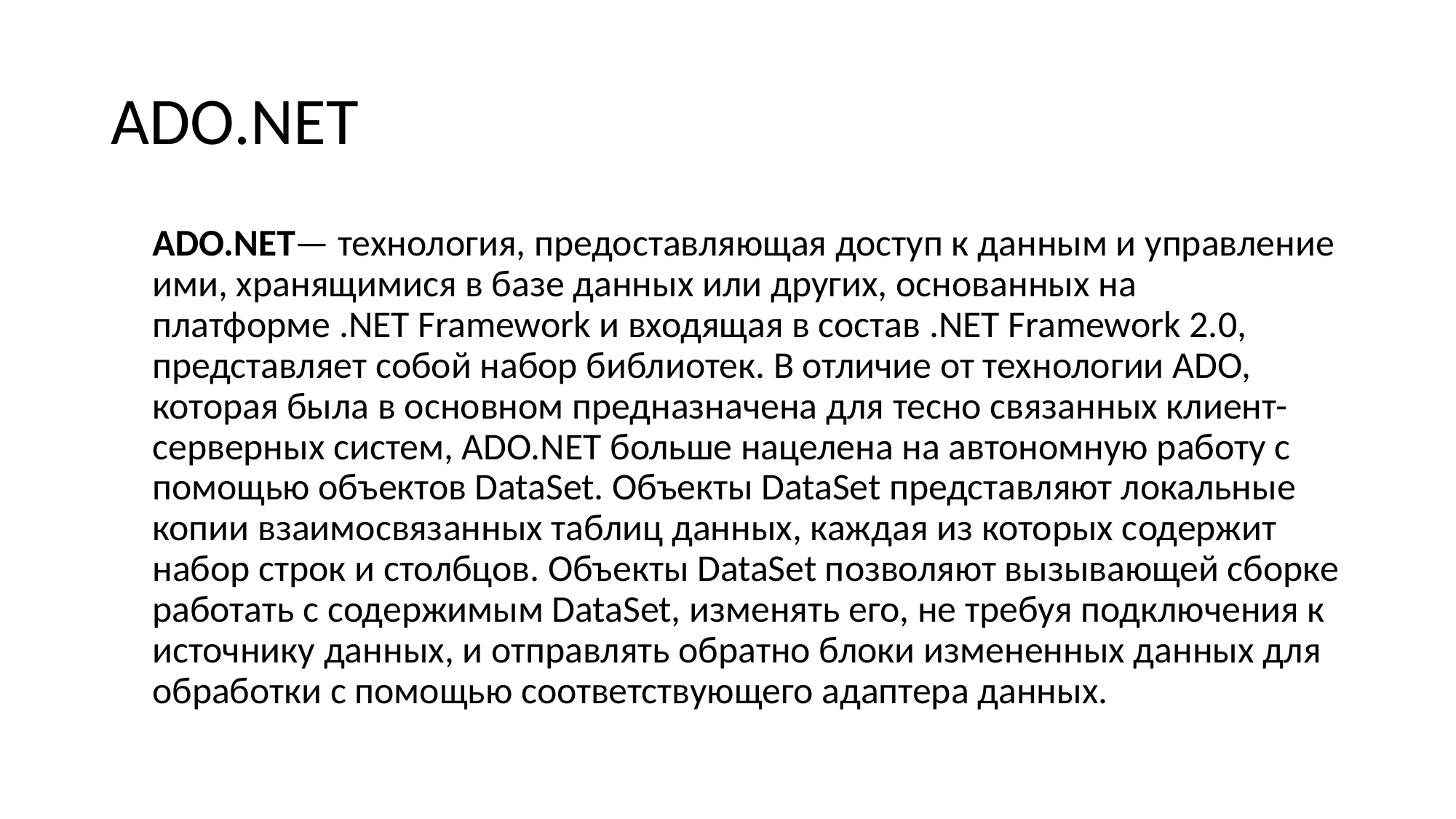

# ADO.NET
	ADO.NET— технология, предоставляющая доступ к данным и управление ими, хранящимися в базе данных или других, основанных на платформе .NET Framework и входящая в состав .NET Framework 2.0, представляет собой набор библиотек. В отличие от технологии ADO, которая была в основном предназначена для тесно связанных клиент-серверных систем, ADO.NET больше нацелена на автономную работу с помощью объектов DataSet. Объекты DataSet представляют локальные копии взаимосвязанных таблиц данных, каждая из которых содержит набор строк и столбцов. Объекты DataSet позволяют вызывающей сборке работать с содержимым DataSet, изменять его, не требуя подключения к источнику данных, и отправлять обратно блоки измененных данных для обработки с помощью соответствующего адаптера данных.